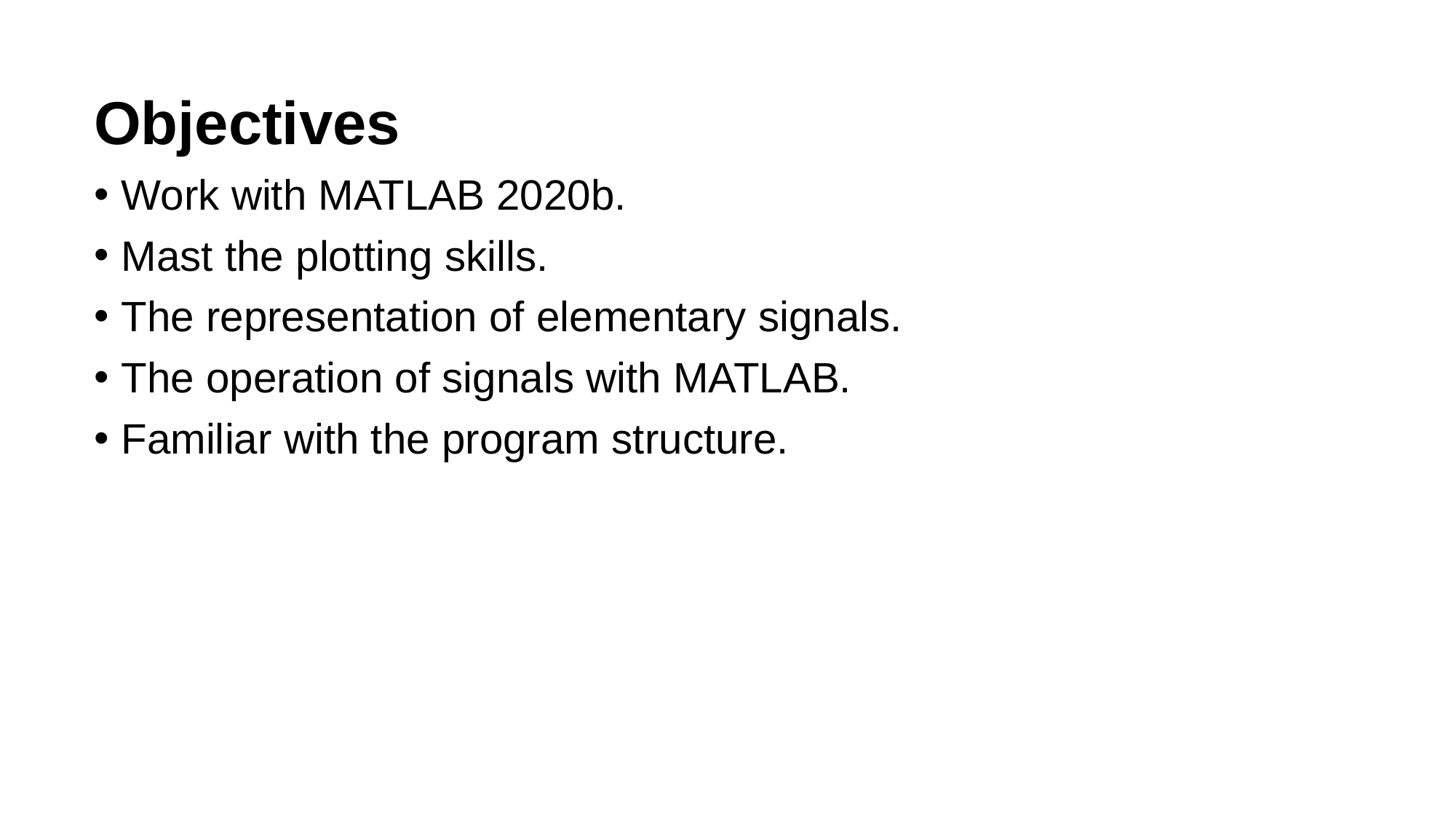

Objectives
Work with MATLAB 2020b.
Mast the plotting skills.
The representation of elementary signals.
The operation of signals with MATLAB.
Familiar with the program structure.